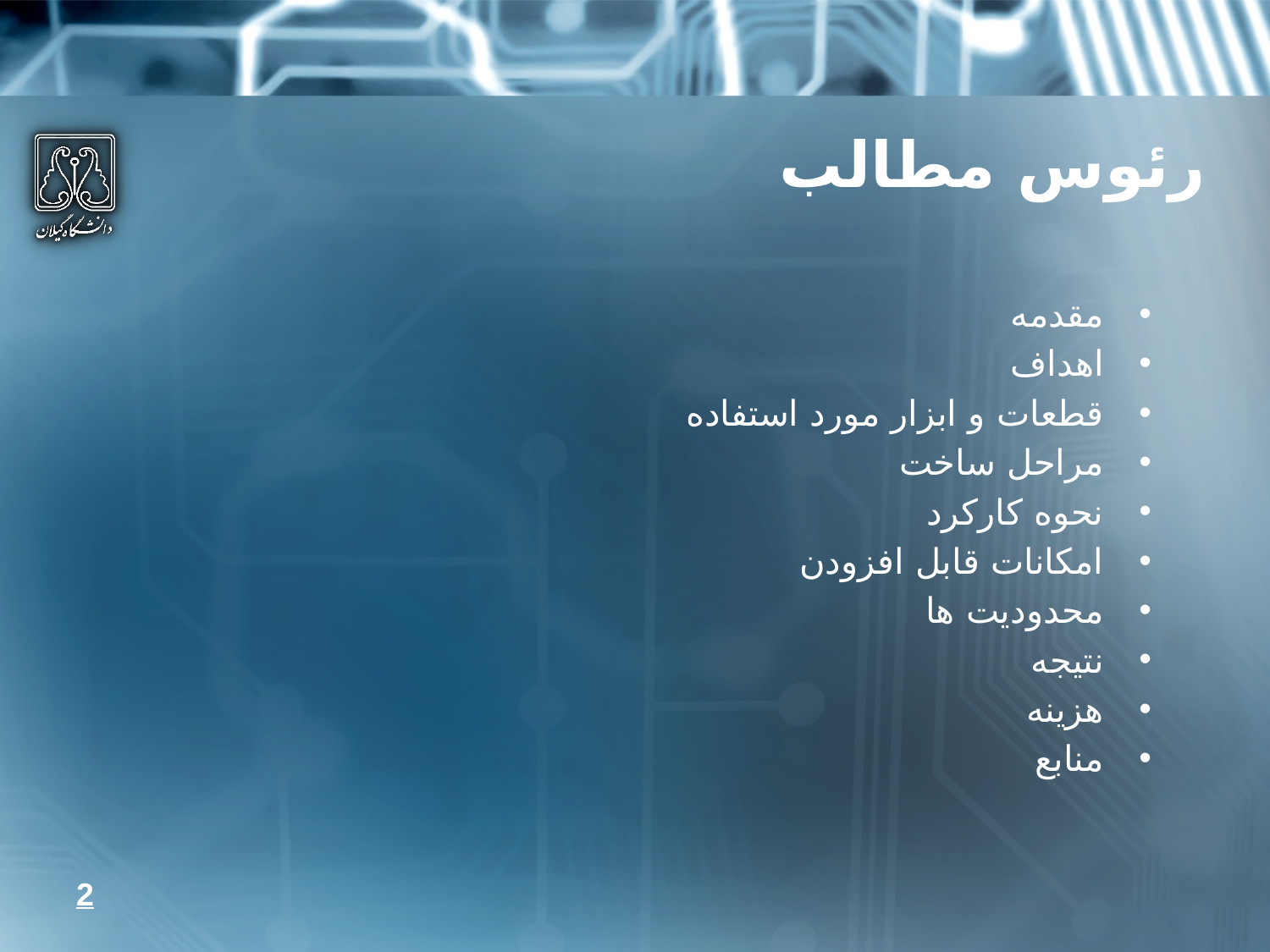

# رئوس مطالب
مقدمه
اهداف
قطعات و ابزار مورد استفاده
مراحل ساخت
نحوه کارکرد
امکانات قابل افزودن
محدودیت ها
نتیجه
هزینه
منابع
2